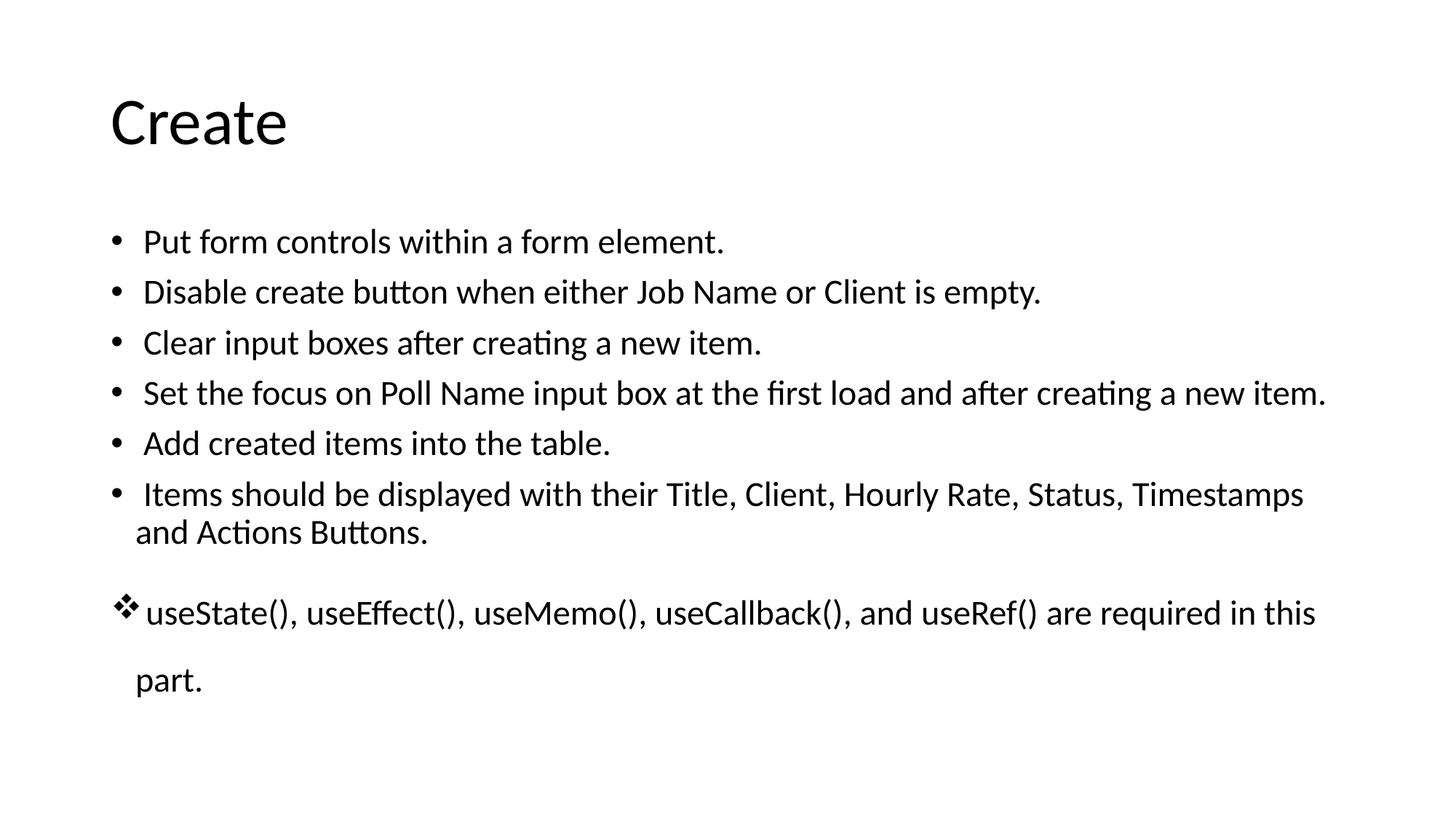

# Create
 Put form controls within a form element.
 Disable create button when either Job Name or Client is empty.
 Clear input boxes after creating a new item.
 Set the focus on Poll Name input box at the first load and after creating a new item.
 Add created items into the table.
 Items should be displayed with their Title, Client, Hourly Rate, Status, Timestamps and Actions Buttons.
 useState(), useEffect(), useMemo(), useCallback(), and useRef() are required in this part.